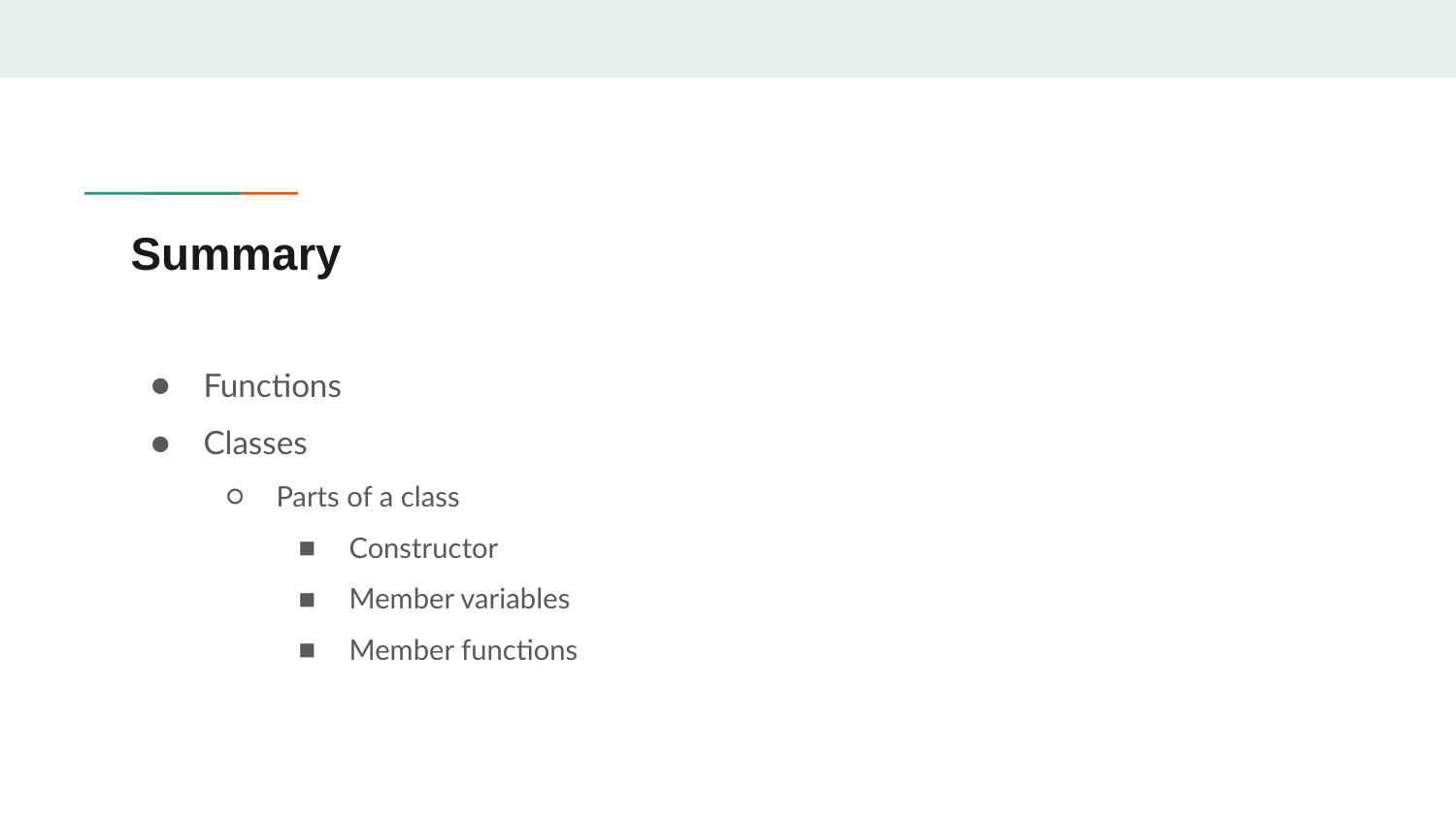

# Summary
Functions
Classes
Parts of a class
Constructor
Member variables
Member functions